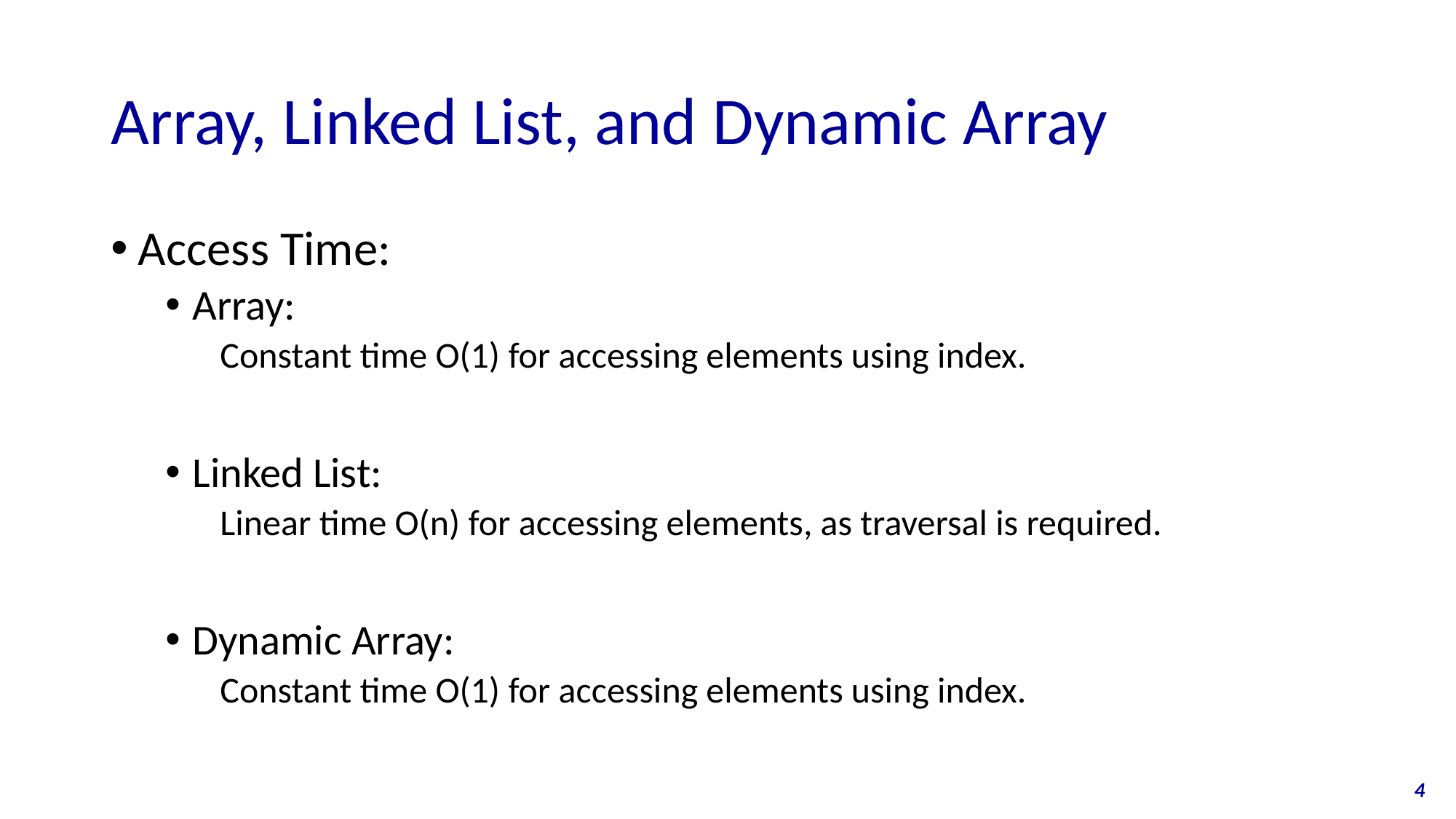

# Array, Linked List, and Dynamic Array
Access Time:
Array:
Constant time O(1) for accessing elements using index.

Linked List:
Linear time O(n) for accessing elements, as traversal is required.

Dynamic Array:
Constant time O(1) for accessing elements using index.
4